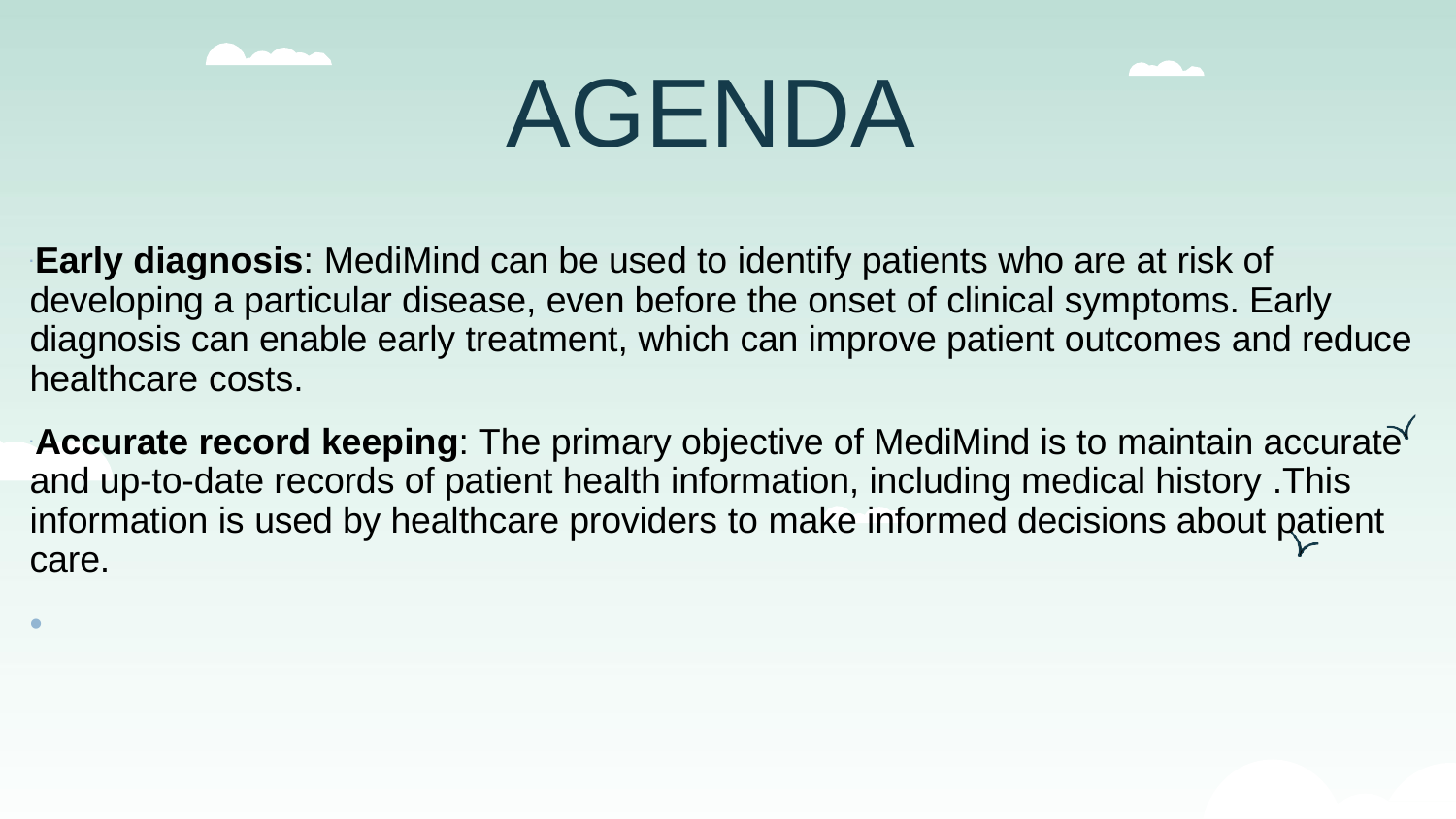

# AGENDA

Early diagnosis: MediMind can be used to identify patients who are at risk of  developing a particular disease, even before the onset of clinical symptoms. Early  diagnosis can enable early treatment, which can improve patient outcomes and reduce  healthcare costs.
Accurate record keeping: The primary objective of MediMind is to maintain accurate  and up-to-date records of patient health information, including medical history .This  information is used by healthcare providers to make informed decisions about patient  care.
•